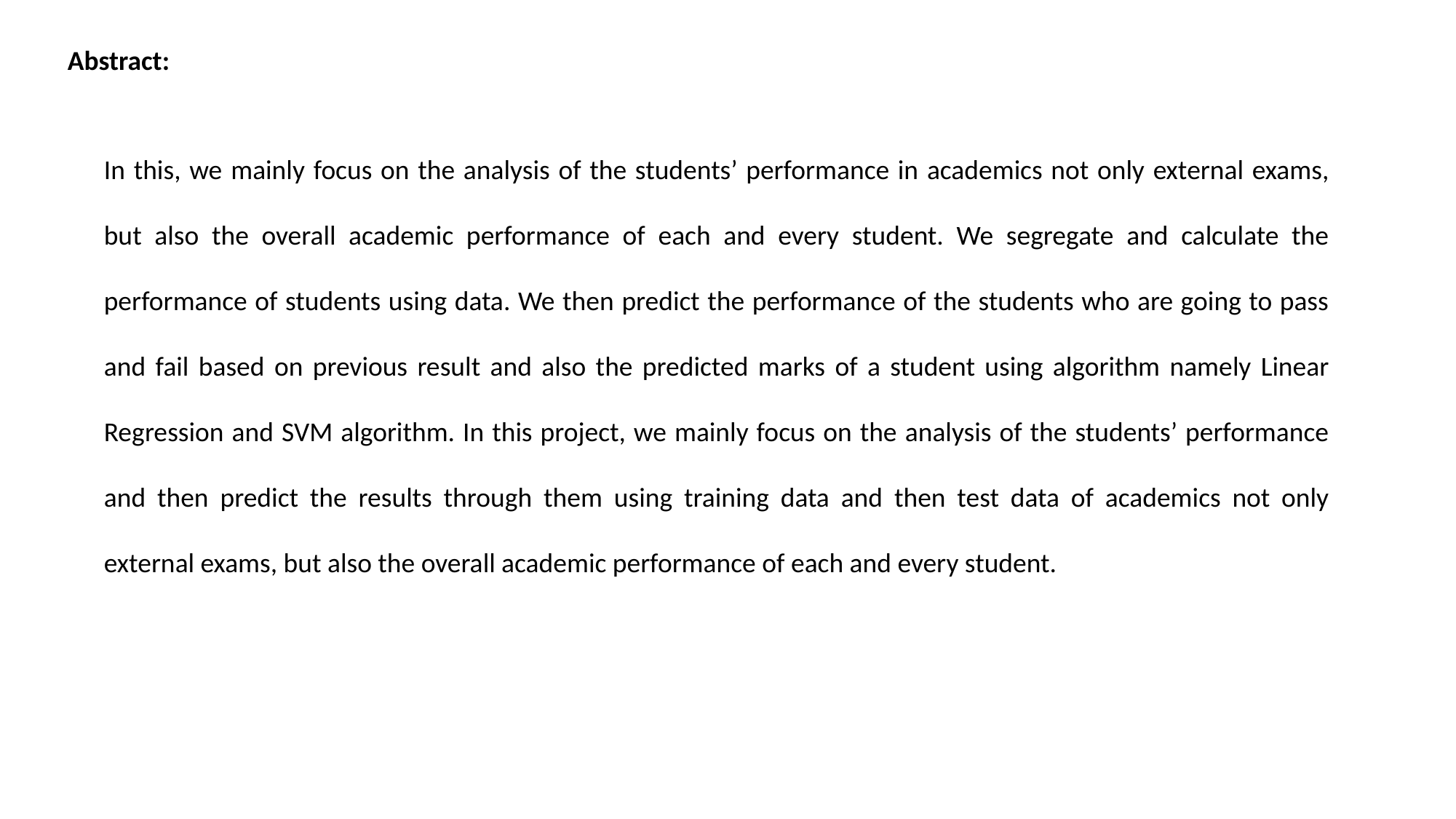

Abstract:
In this, we mainly focus on the analysis of the students’ performance in academics not only external exams, but also the overall academic performance of each and every student. We segregate and calculate the performance of students using data. We then predict the performance of the students who are going to pass and fail based on previous result and also the predicted marks of a student using algorithm namely Linear Regression and SVM algorithm. In this project, we mainly focus on the analysis of the students’ performance and then predict the results through them using training data and then test data of academics not only external exams, but also the overall academic performance of each and every student.